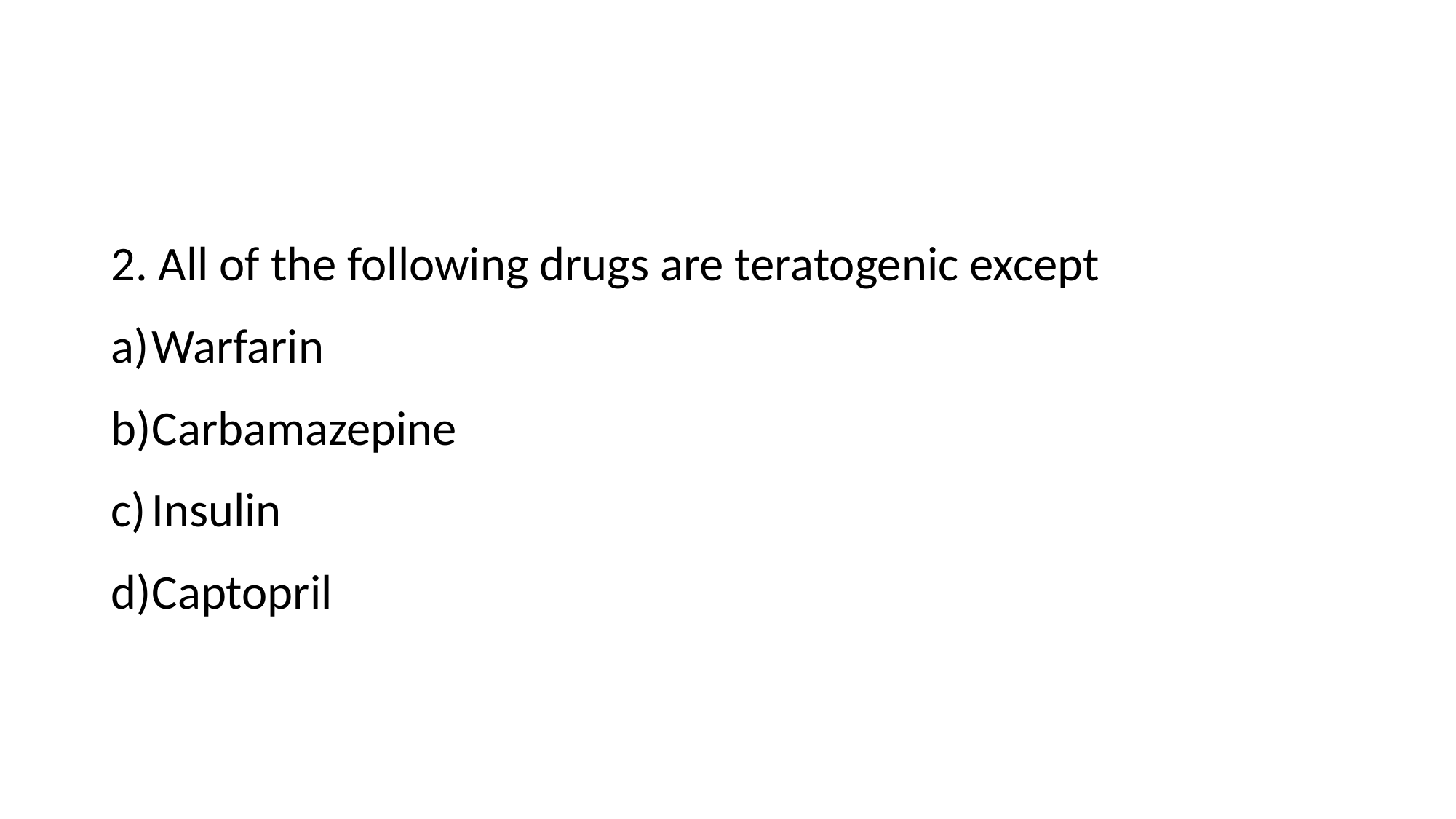

2. All of the following drugs are teratogenic except
Warfarin
Carbamazepine
Insulin
Captopril